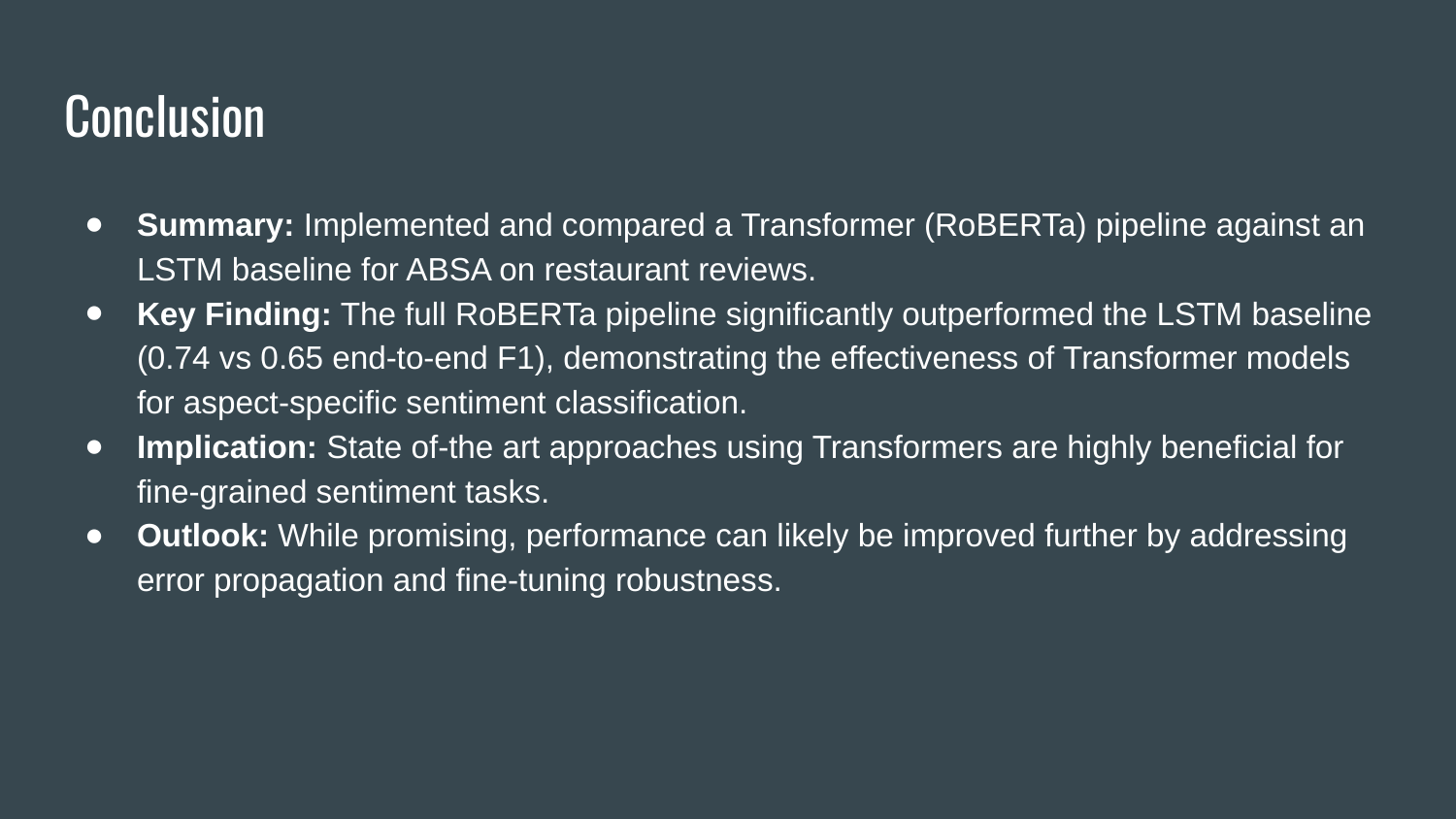

# Conclusion
Summary: Implemented and compared a Transformer (RoBERTa) pipeline against an LSTM baseline for ABSA on restaurant reviews.
Key Finding: The full RoBERTa pipeline significantly outperformed the LSTM baseline (0.74 vs 0.65 end-to-end F1), demonstrating the effectiveness of Transformer models for aspect-specific sentiment classification.
Implication: State of-the art approaches using Transformers are highly beneficial for fine-grained sentiment tasks.
Outlook: While promising, performance can likely be improved further by addressing error propagation and fine-tuning robustness.